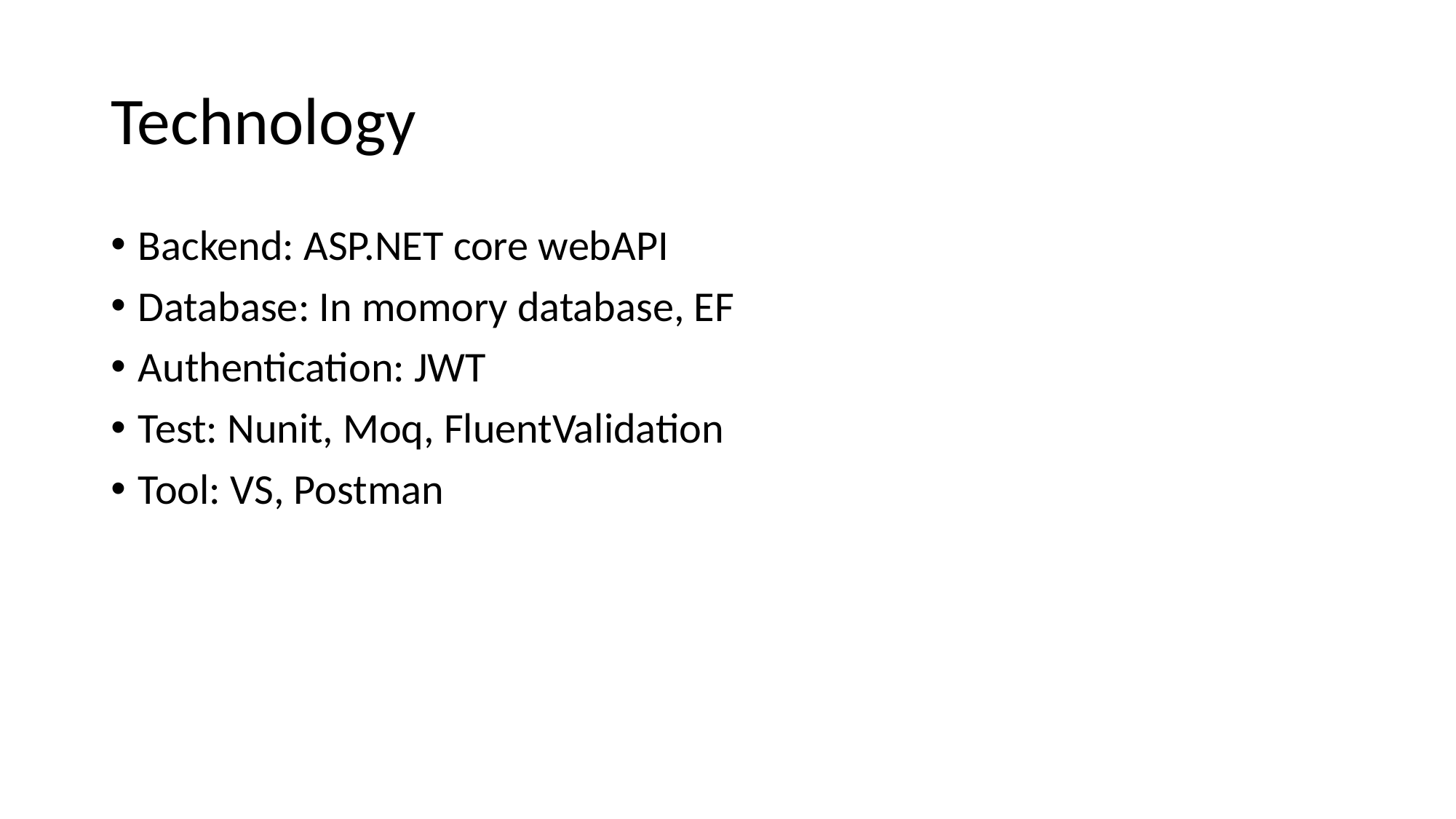

# Technology
Backend: ASP.NET core webAPI
Database: In momory database, EF
Authentication: JWT
Test: Nunit, Moq, FluentValidation
Tool: VS, Postman